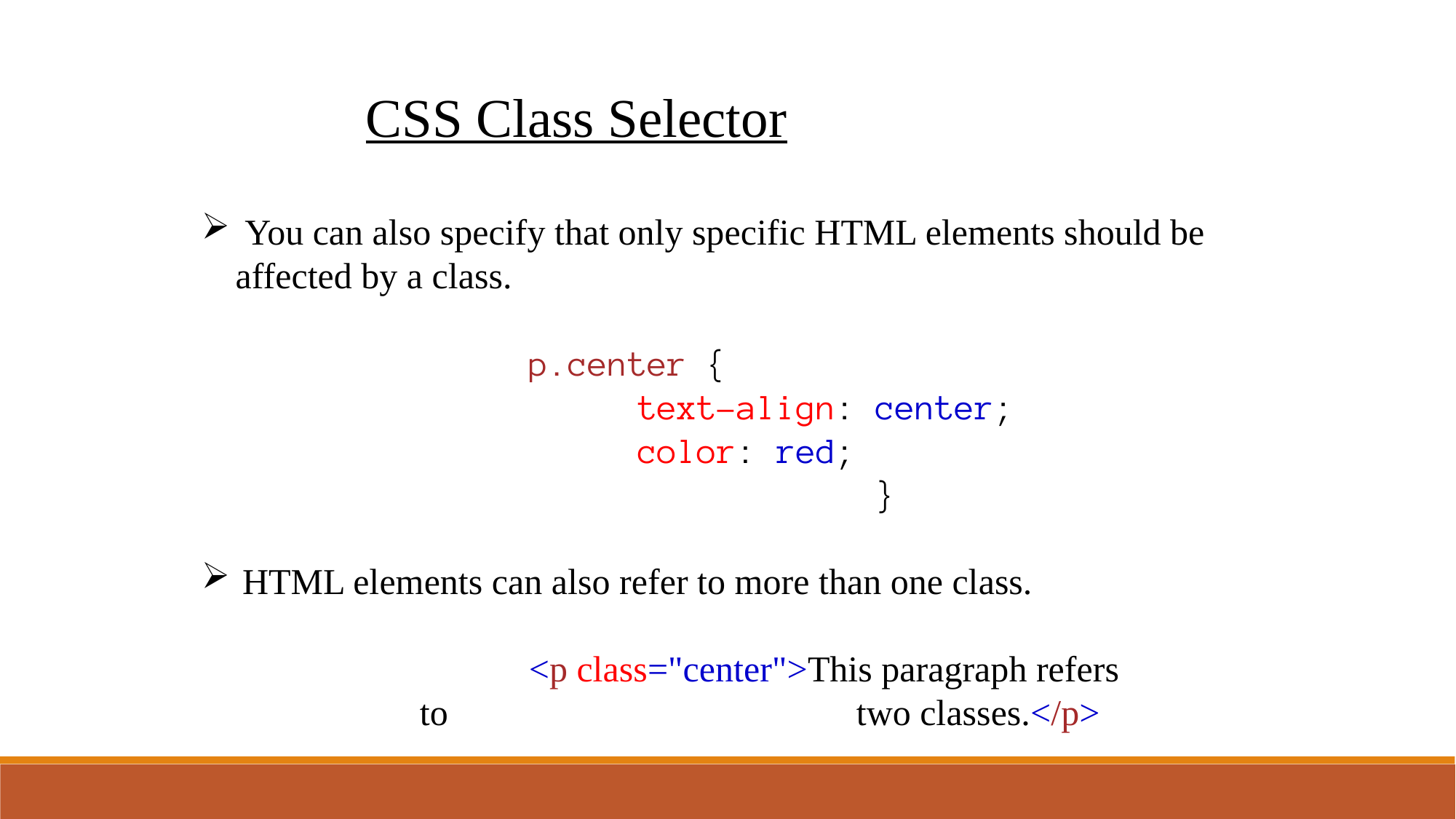

CSS Class Selector
 You can also specify that only specific HTML elements should be affected by a class.

			p.center {
  				text-align: center;
  				color: red;
						 }

HTML elements can also refer to more than one class.

			<p class="center">This paragraph refers 				to 				two classes.</p>